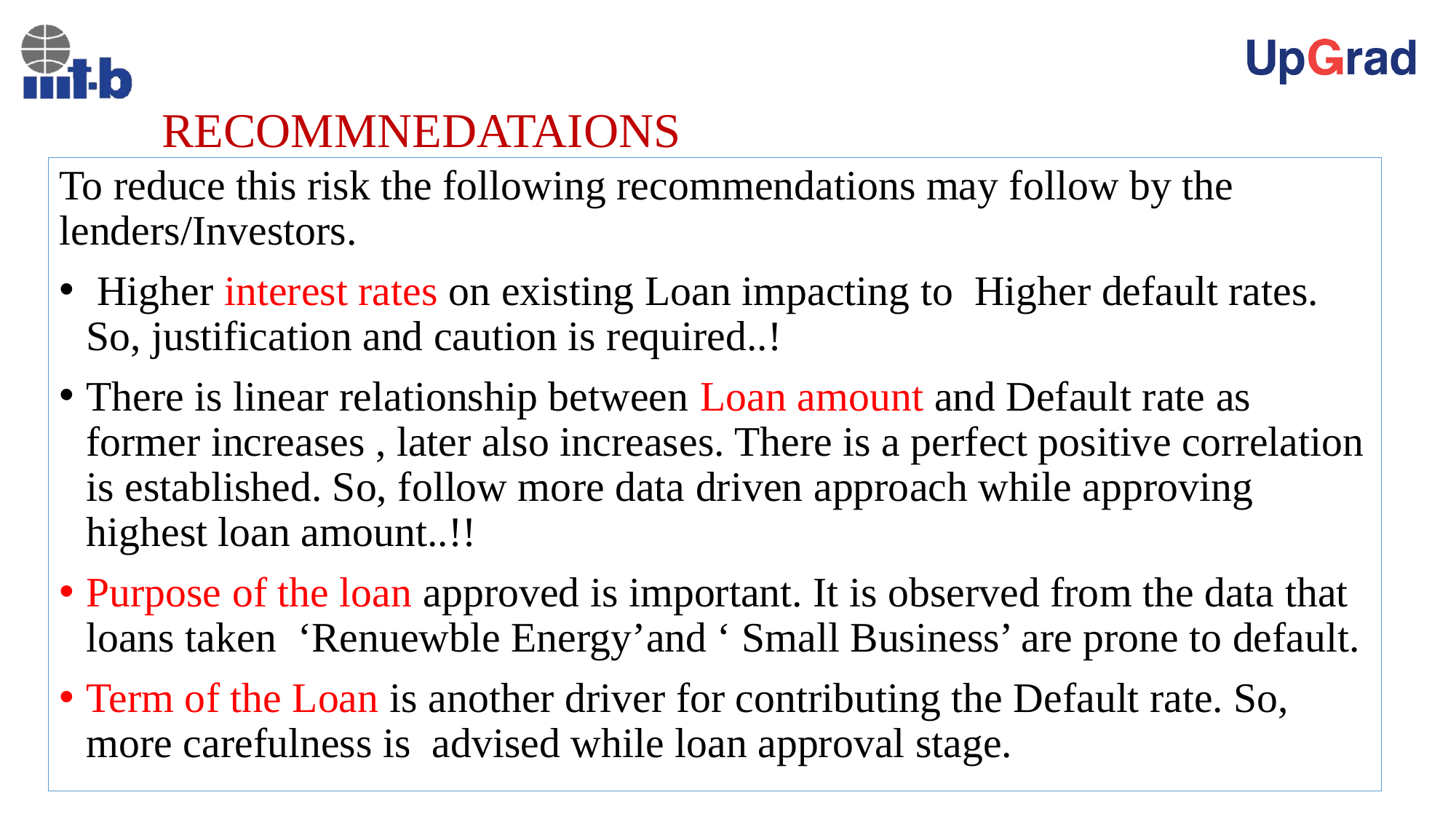

# RECOMMNEDATAIONS
To reduce this risk the following recommendations may follow by the lenders/Investors.
 Higher interest rates on existing Loan impacting to  Higher default rates. So, justification and caution is required..!
There is linear relationship between Loan amount and Default rate as former increases , later also increases. There is a perfect positive correlation is established. So, follow more data driven approach while approving highest loan amount..!!
Purpose of the loan approved is important. It is observed from the data that loans taken  ‘Renuewble Energy’and ‘ Small Business’ are prone to default.
Term of the Loan is another driver for contributing the Default rate. So, more carefulness is  advised while loan approval stage.